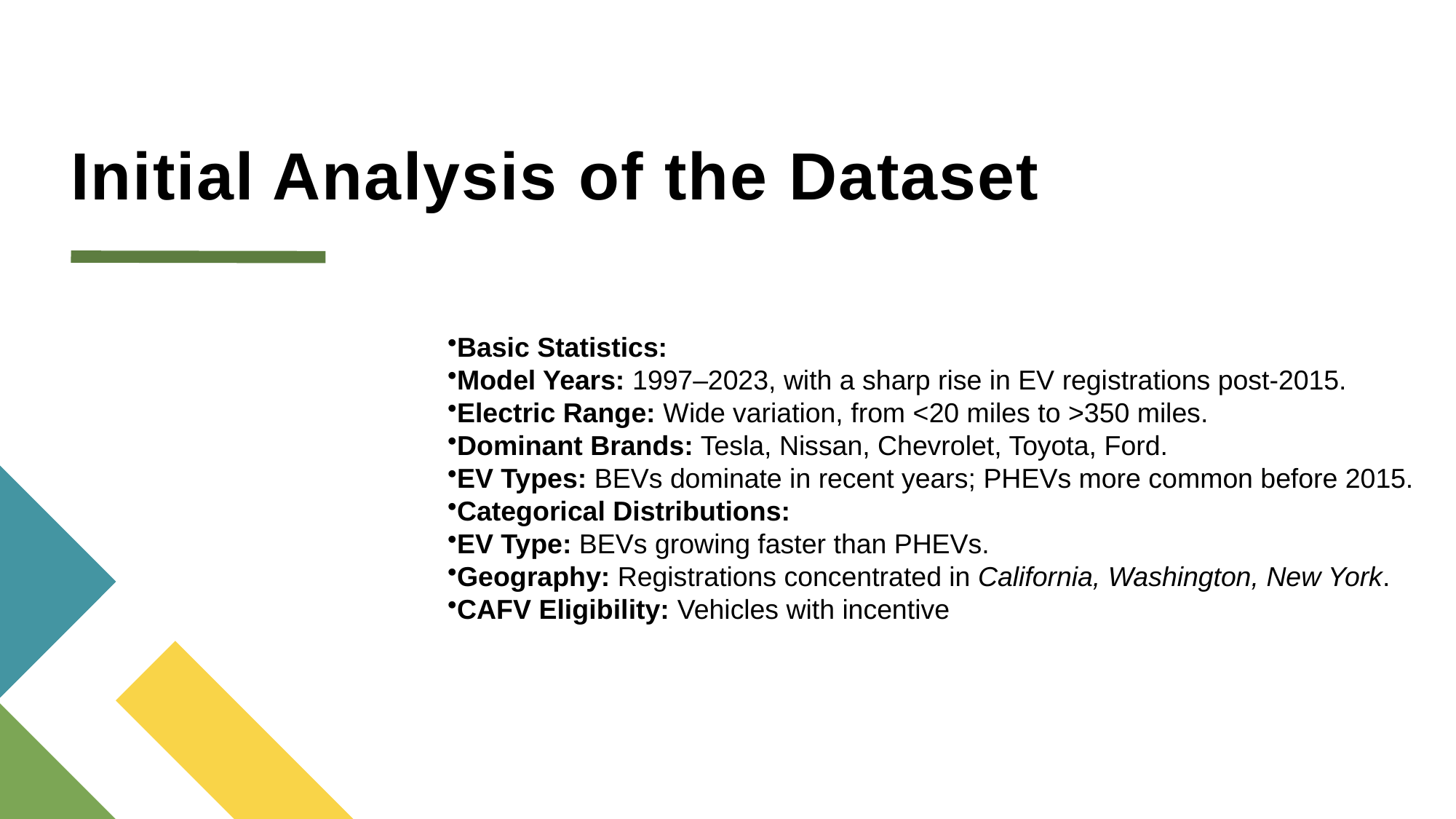

# Initial Analysis of the Dataset
Basic Statistics:
Model Years: 1997–2023, with a sharp rise in EV registrations post-2015.
Electric Range: Wide variation, from <20 miles to >350 miles.
Dominant Brands: Tesla, Nissan, Chevrolet, Toyota, Ford.
EV Types: BEVs dominate in recent years; PHEVs more common before 2015.
Categorical Distributions:
EV Type: BEVs growing faster than PHEVs.
Geography: Registrations concentrated in California, Washington, New York.
CAFV Eligibility: Vehicles with incentive eligibility show higher adoption.